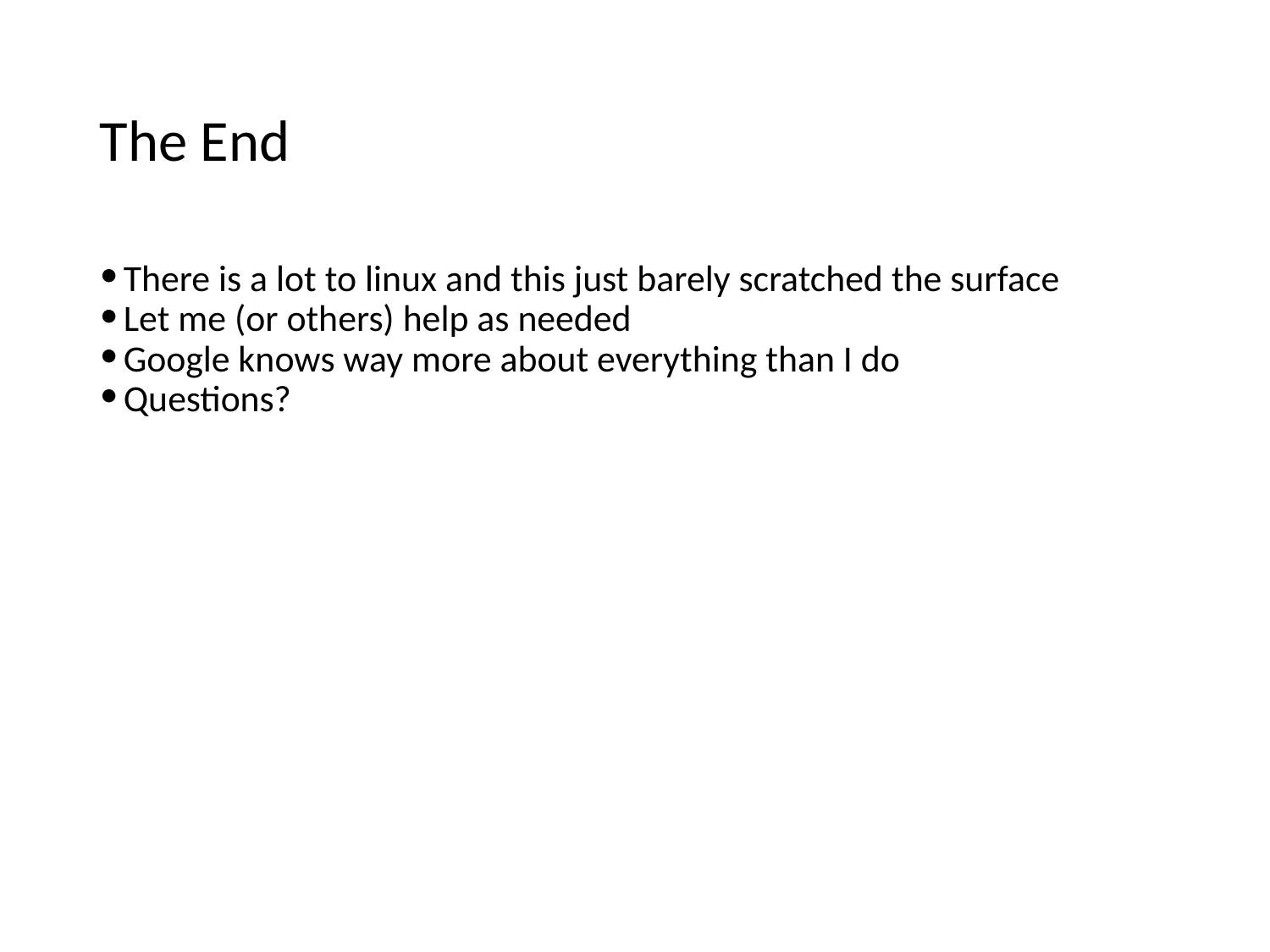

The End
There is a lot to linux and this just barely scratched the surface
Let me (or others) help as needed
Google knows way more about everything than I do
Questions?